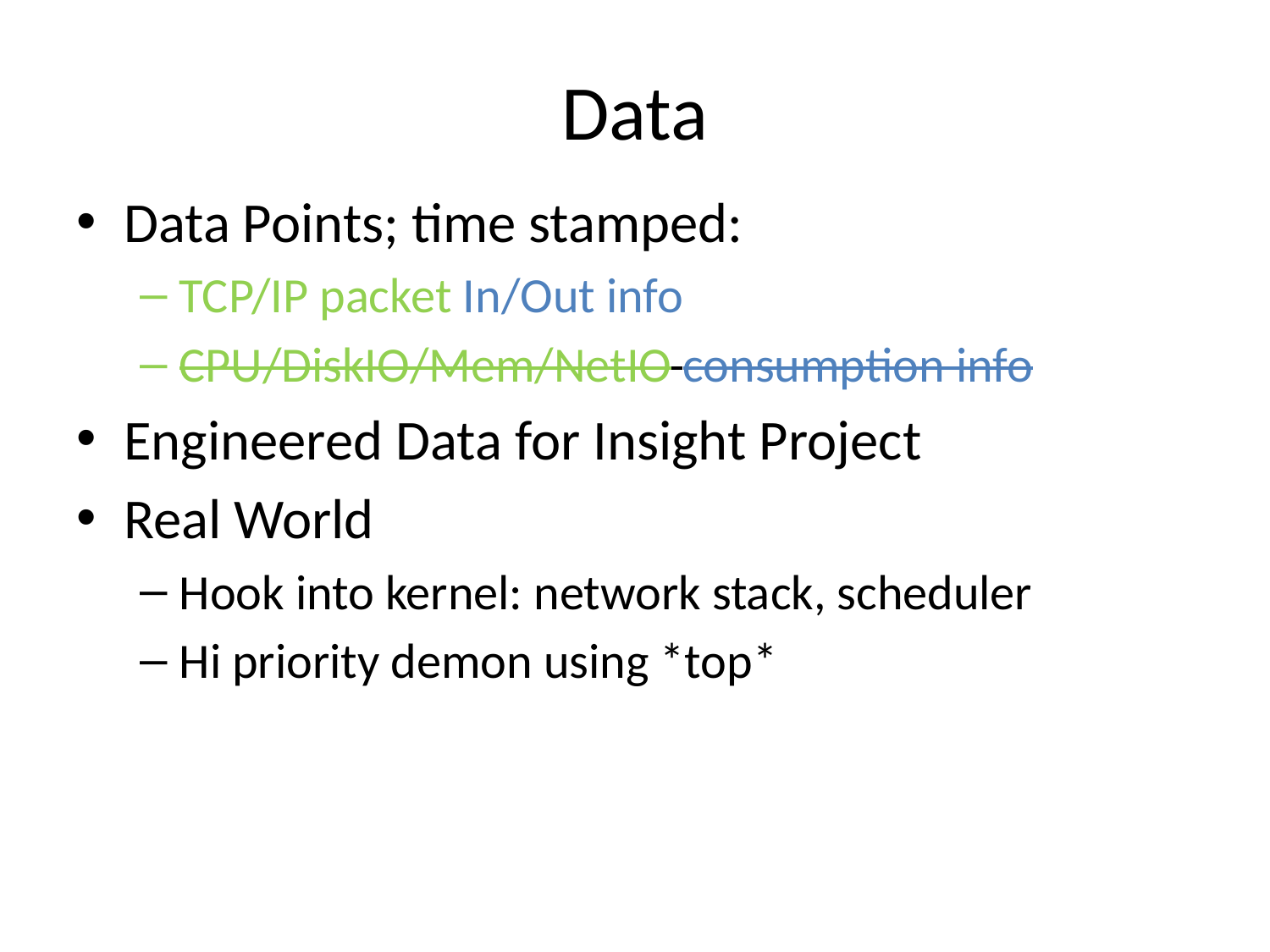

# Data
Data Points; time stamped:
TCP/IP packet In/Out info
CPU/DiskIO/Mem/NetIO consumption info
Engineered Data for Insight Project
Real World
Hook into kernel: network stack, scheduler
Hi priority demon using *top*